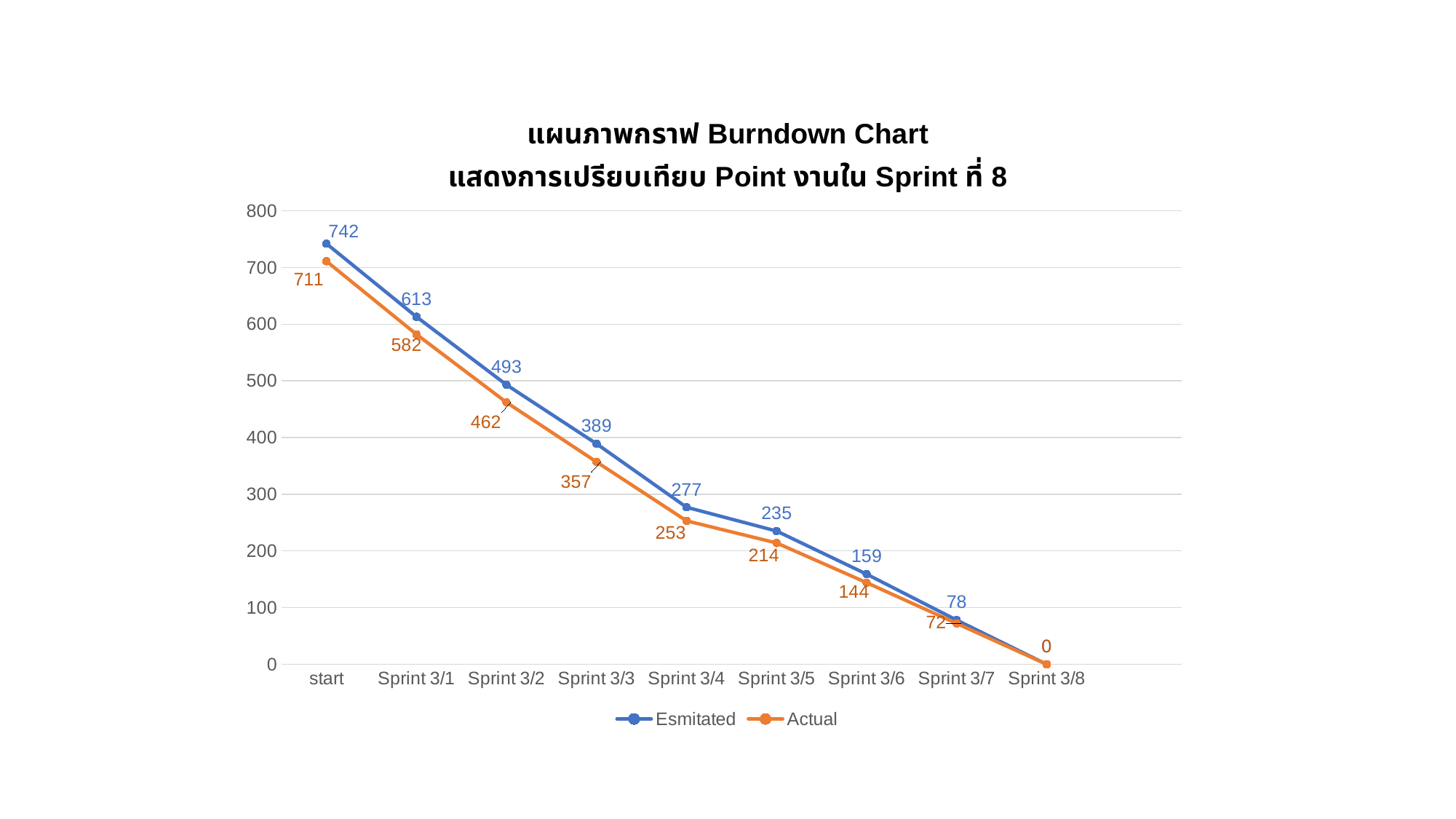

### Chart: แผนภาพกราฟ Burndown Chart
แสดงการเปรียบเทียบ Point งานใน Sprint ที่ 8

| Category | Esmitated | Actual |
|---|---|---|
| start | 742.0 | 711.0 |
| Sprint 3/1 | 613.0 | 582.0 |
| Sprint 3/2 | 493.0 | 462.0 |
| Sprint 3/3 | 389.0 | 357.0 |
| Sprint 3/4 | 277.0 | 253.0 |
| Sprint 3/5 | 235.0 | 214.0 |
| Sprint 3/6 | 159.0 | 144.0 |
| Sprint 3/7 | 78.0 | 72.0 |
| Sprint 3/8 | 0.0 | 0.0 |